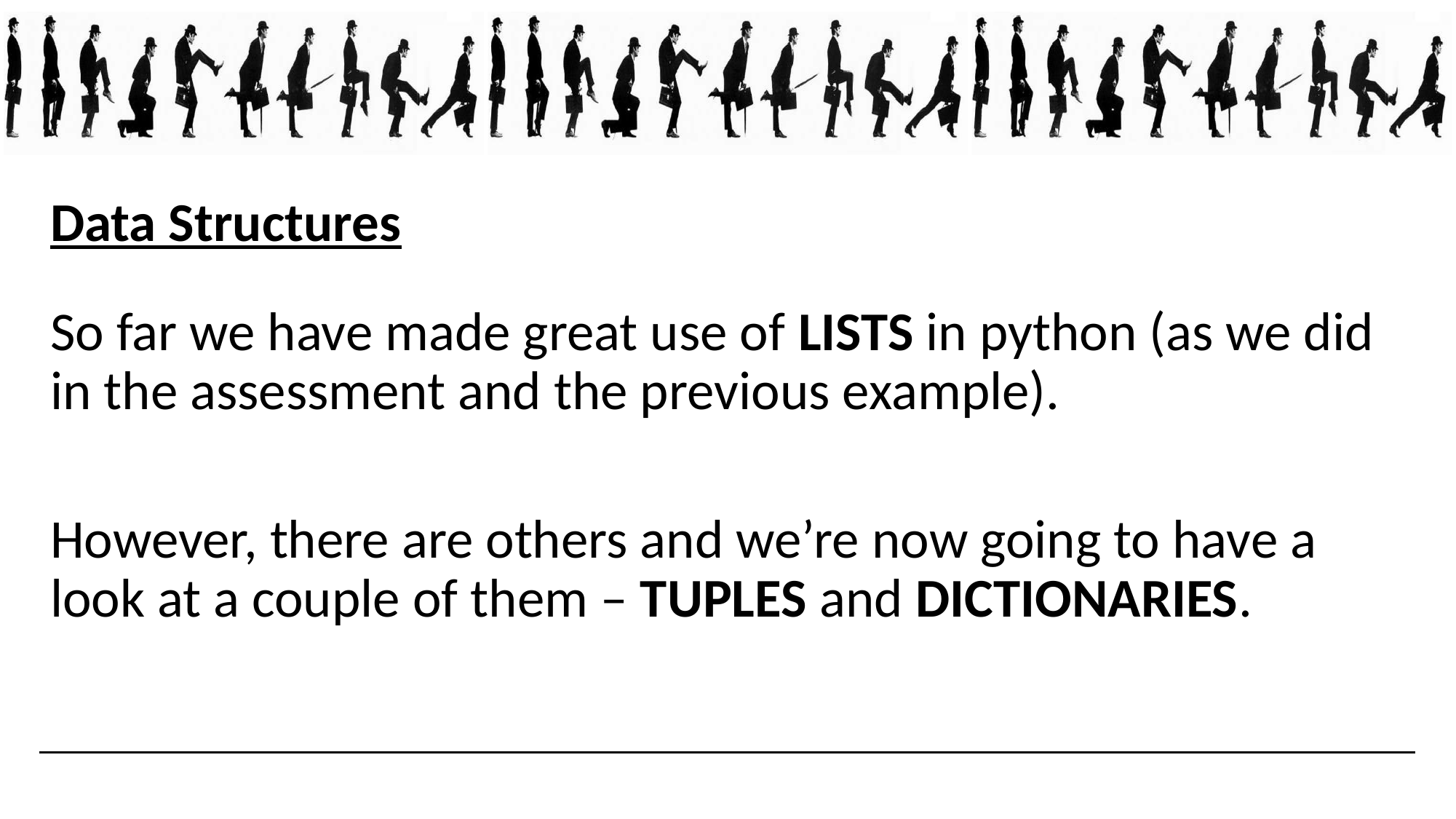

Data Structures

So far we have made great use of LISTS in python (as we did in the assessment and the previous example).

However, there are others and we’re now going to have a look at a couple of them – TUPLES and DICTIONARIES.